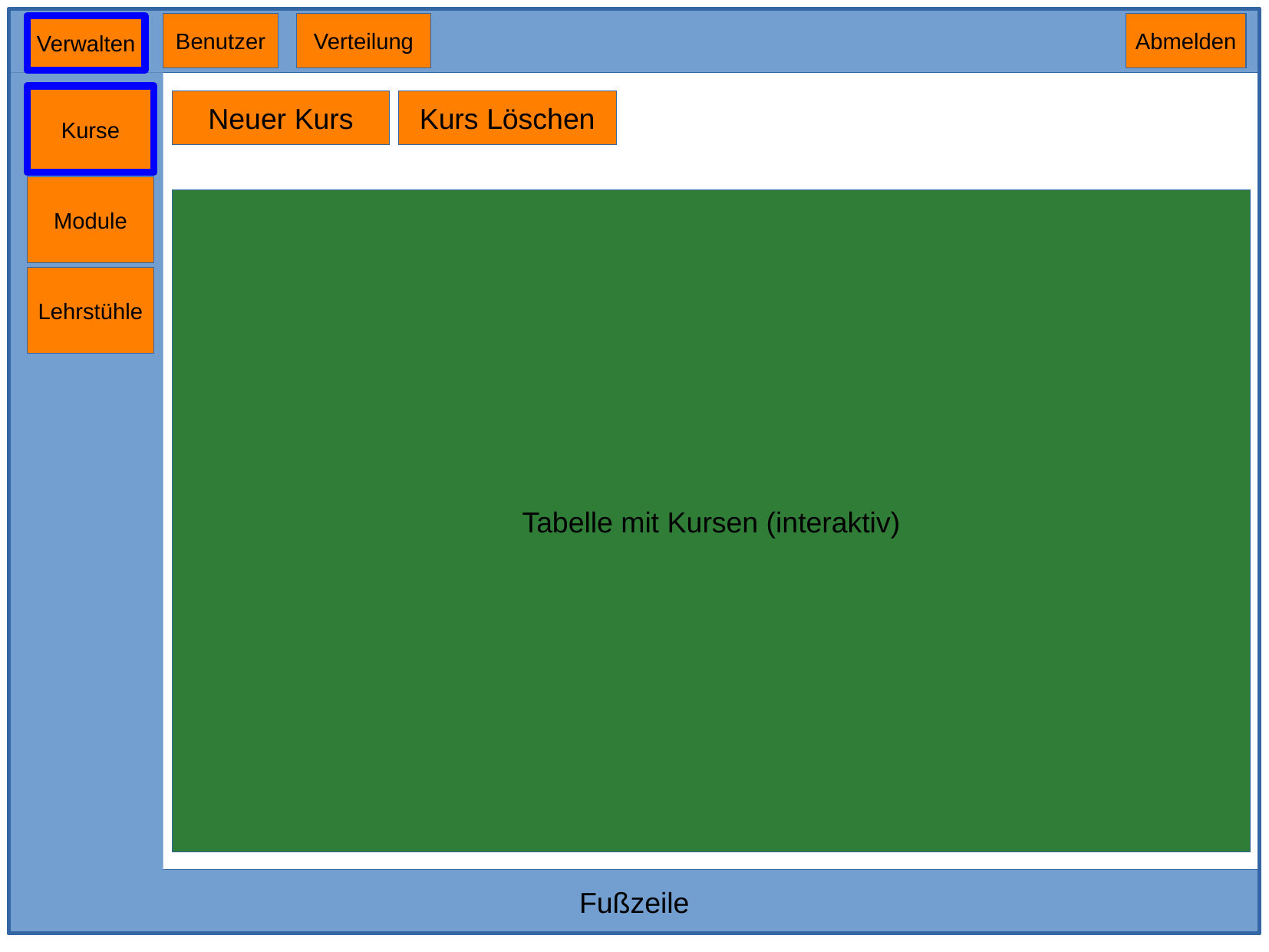

Benutzer
Verteilung
Abmelden
Verwalten

Kurse
Neuer Kurs
Kurs Löschen
Module
Tabelle mit Kursen (interaktiv)

Lehrstühle
Fußzeile